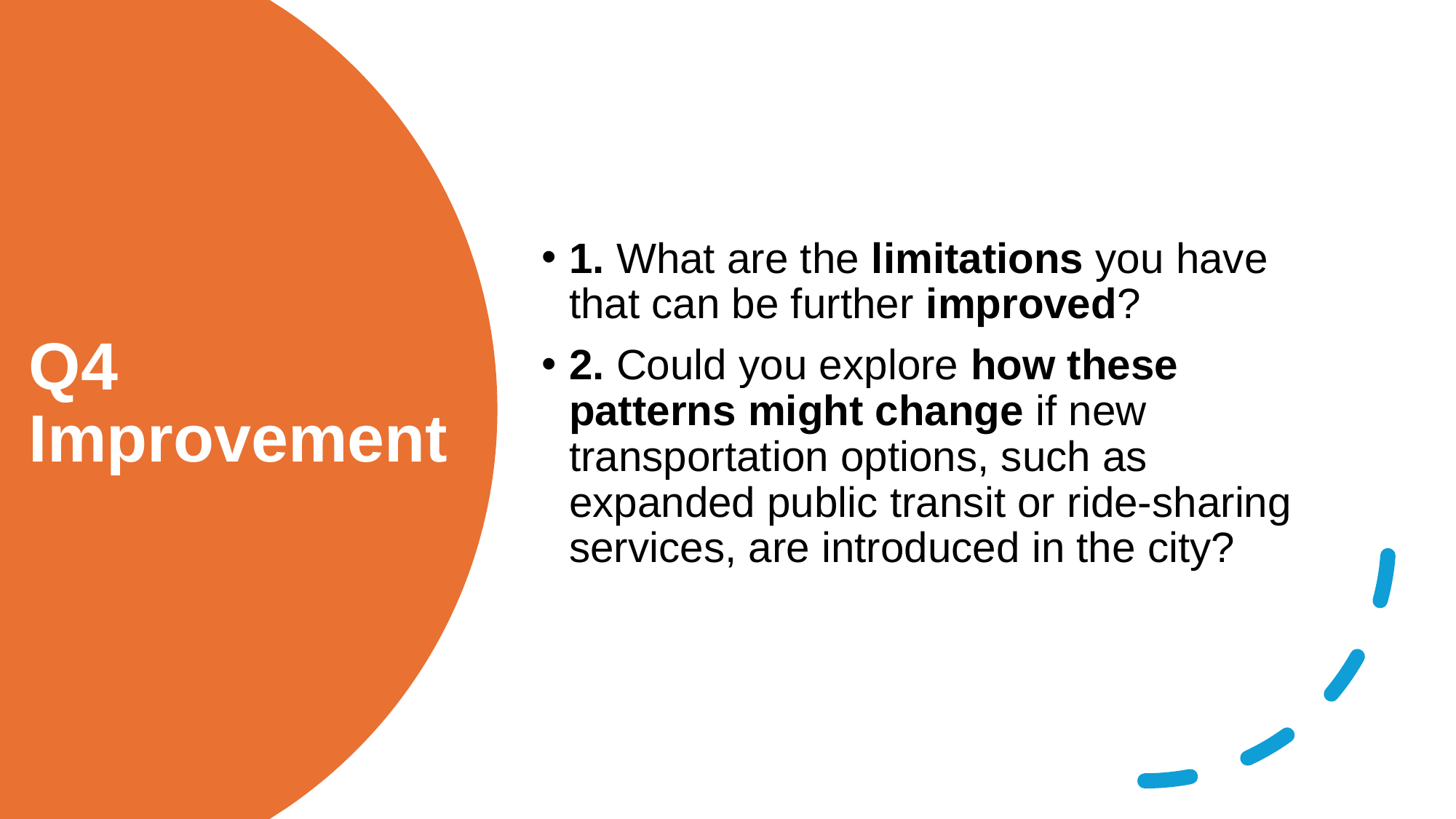

1. What are the limitations you have that can be further improved?
2. Could you explore how these patterns might change if new transportation options, such as expanded public transit or ride-sharing services, are introduced in the city?
# Q4 Improvement